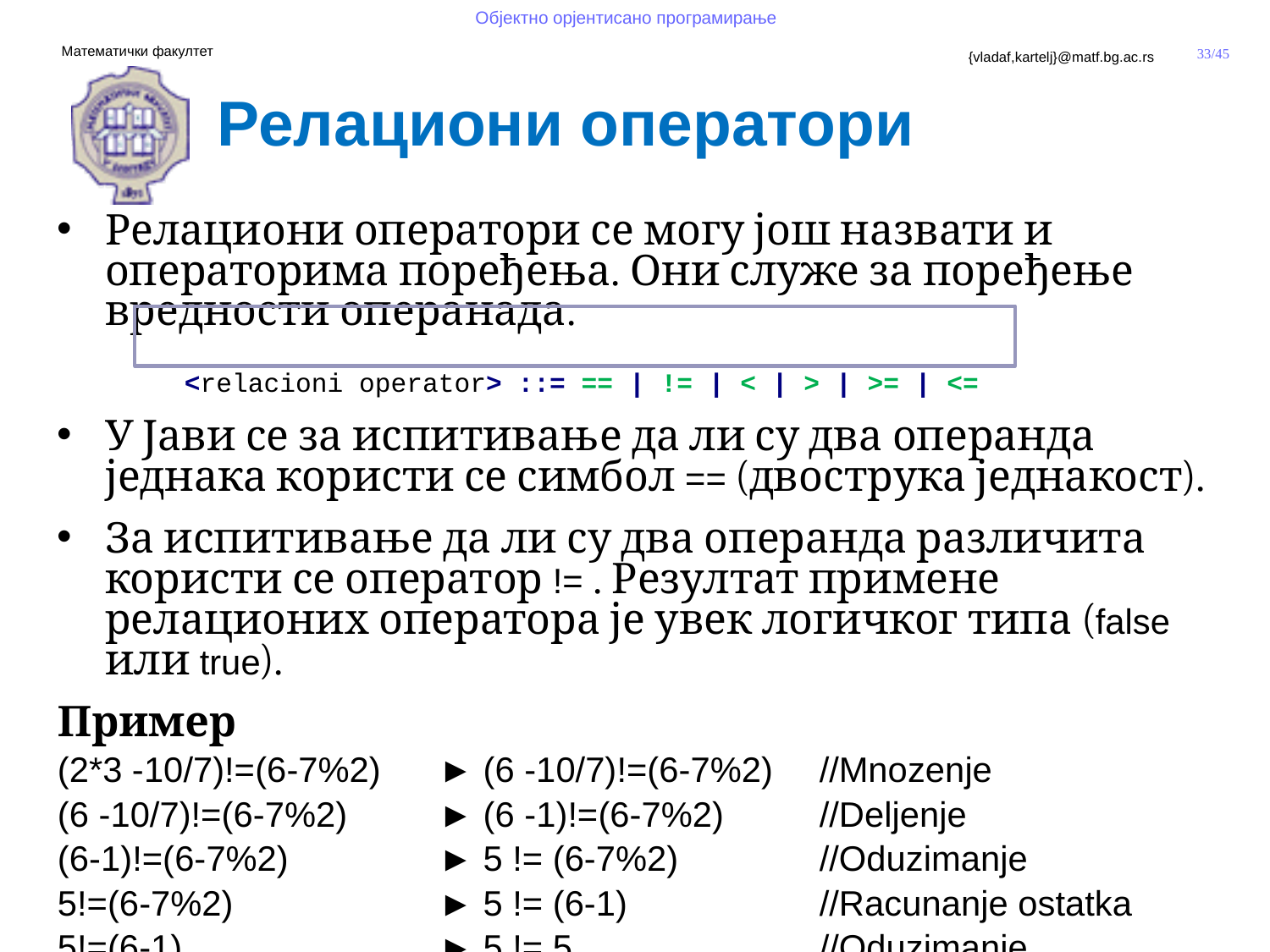

Релациони оператори
Релациони оператори се могу још назвати и операторима поређења. Они служе за поређење вредности операнада.

	<relacioni operator> ::= == | != | < | > | >= | <=
У Јави се за испитивање да ли су два операнда једнака користи се симбол == (двострука једнакост).
За испитивање да ли су два операнда различита користи се оператор != . Резултат примене релационих оператора је увек логичког типа (false или true).
Пример
(2*3 -10/7)!=(6-7%2) 	► (6 -10/7)!=(6-7%2)	//Mnozenje
(6 -10/7)!=(6-7%2) 	► (6 -1)!=(6-7%2) 	//Deljenje
(6-1)!=(6-7%2) 		► 5 != (6-7%2) 		//Oduzimanje
5!=(6-7%2) 		► 5 != (6-1) 		//Racunanje ostatka
5!=(6-1) 		► 5 != 5 		//Oduzimanje
5 != 5 			► false